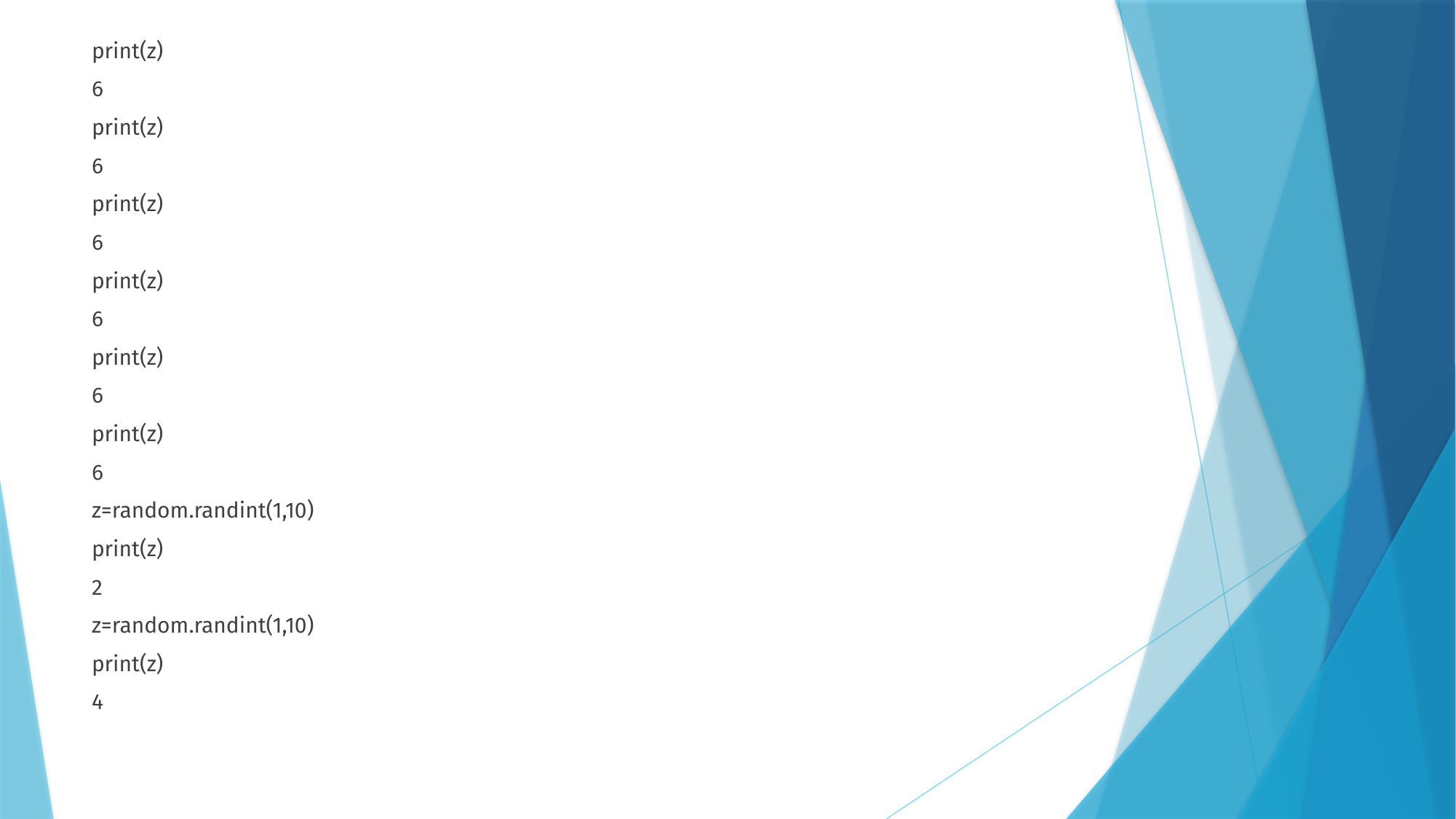

print(z)
6
print(z)
6
print(z)
6
print(z)
6
print(z)
6
print(z)
6
z=random.randint(1,10)
print(z)
2
z=random.randint(1,10)
print(z)
4